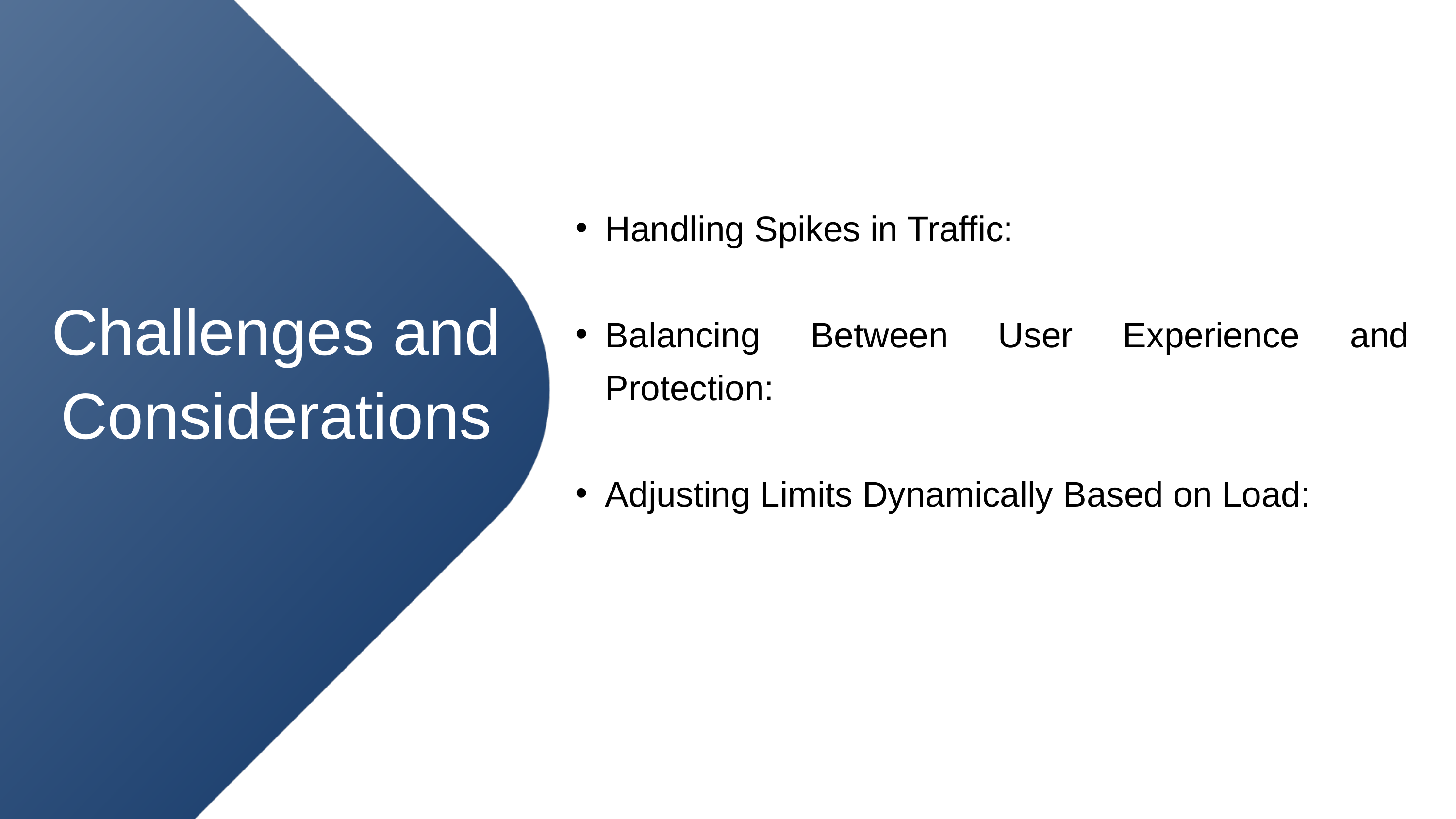

Handling Spikes in Traffic:

Balancing Between User Experience and Protection:

Adjusting Limits Dynamically Based on Load:

Challenges and Considerations